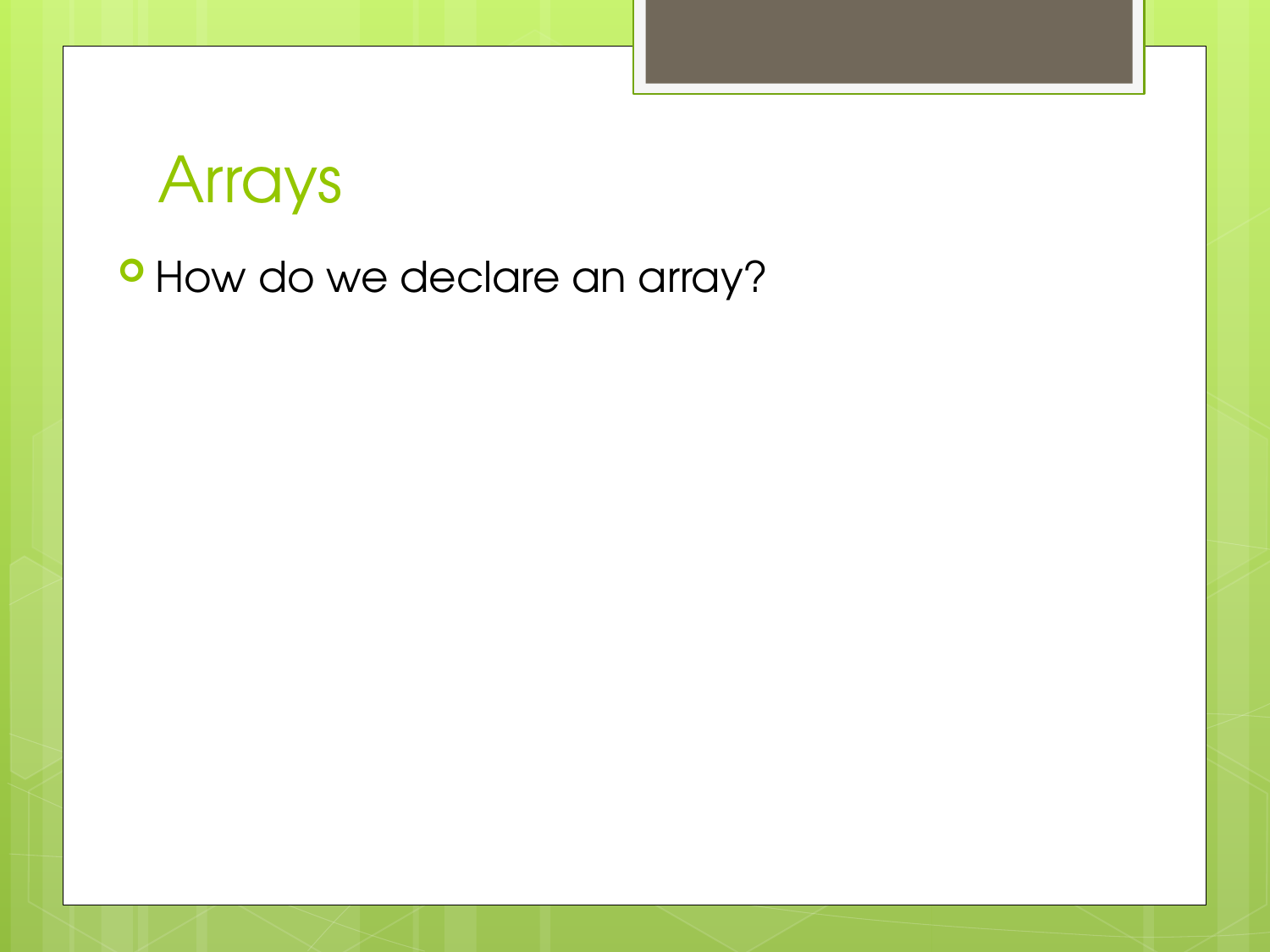

# Arrays
How do we declare an array?